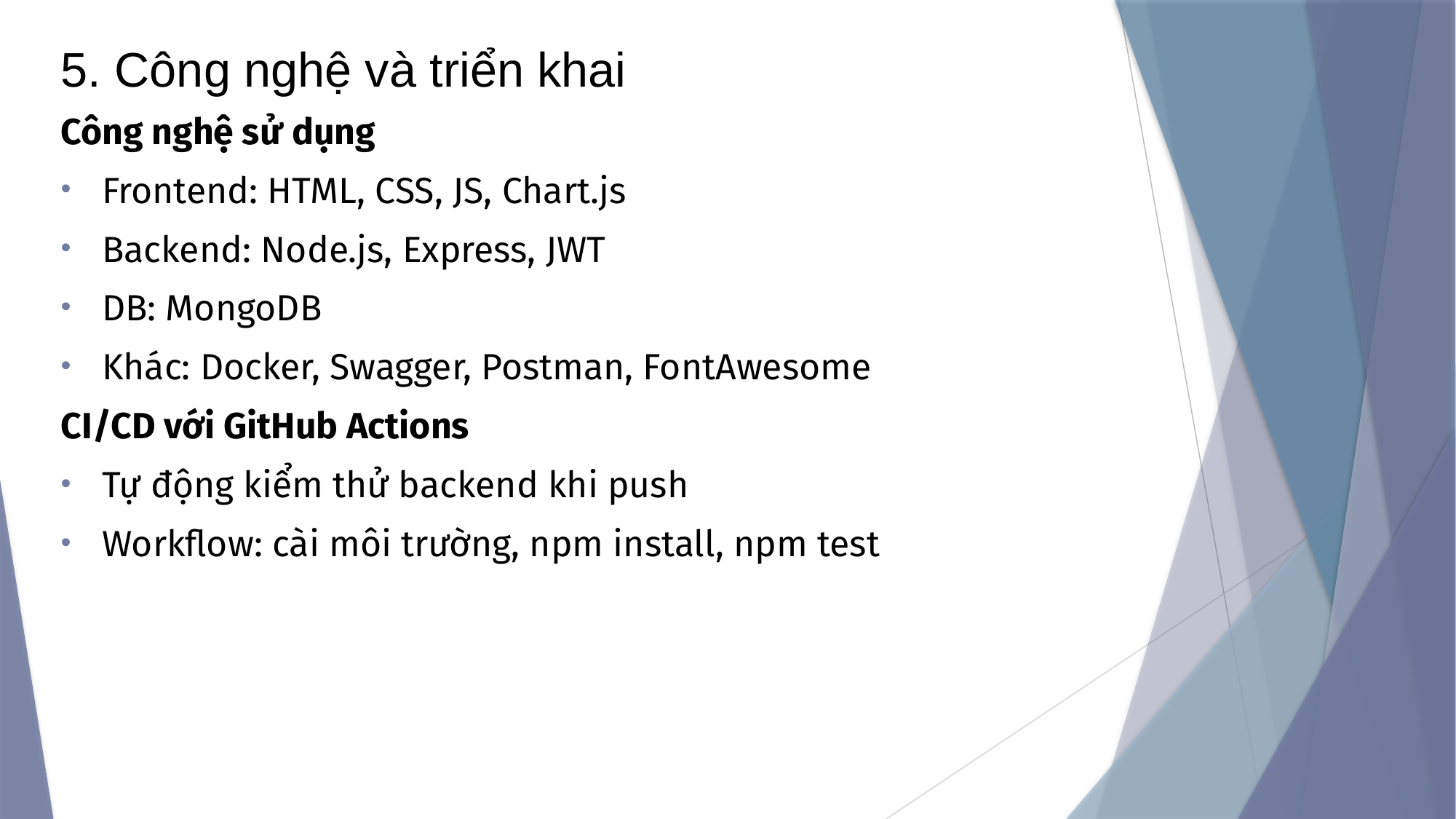

# 5. Công nghệ và triển khai
Công nghệ sử dụng
Frontend: HTML, CSS, JS, Chart.js
Backend: Node.js, Express, JWT
DB: MongoDB
Khác: Docker, Swagger, Postman, FontAwesome
CI/CD với GitHub Actions
Tự động kiểm thử backend khi push
Workflow: cài môi trường, npm install, npm test